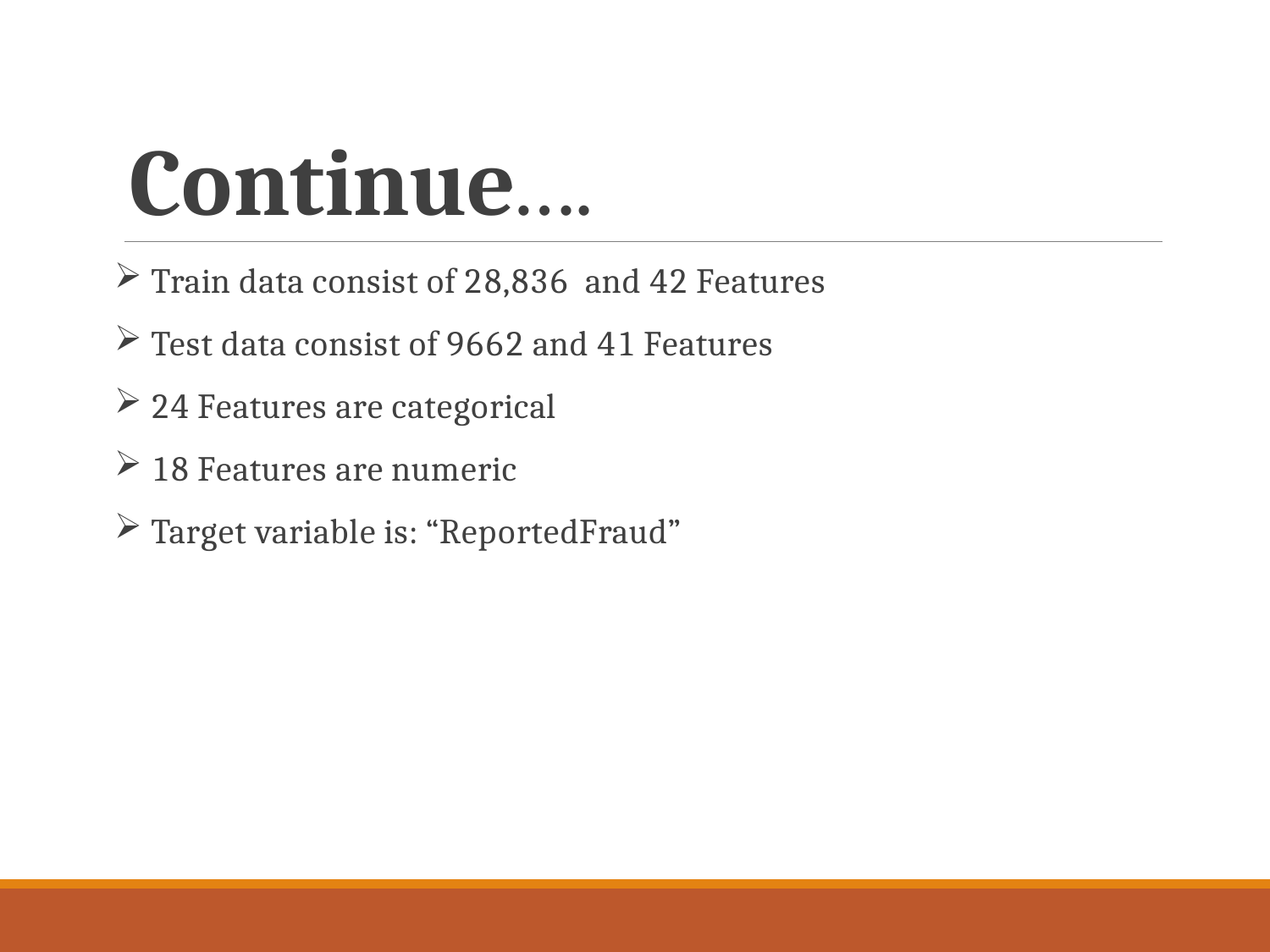

# Continue….
 Train data consist of 28,836  and 42 Features
 Test data consist of 9662 and 41 Features
 24 Features are categorical
 18 Features are numeric
 Target variable is: “ReportedFraud”